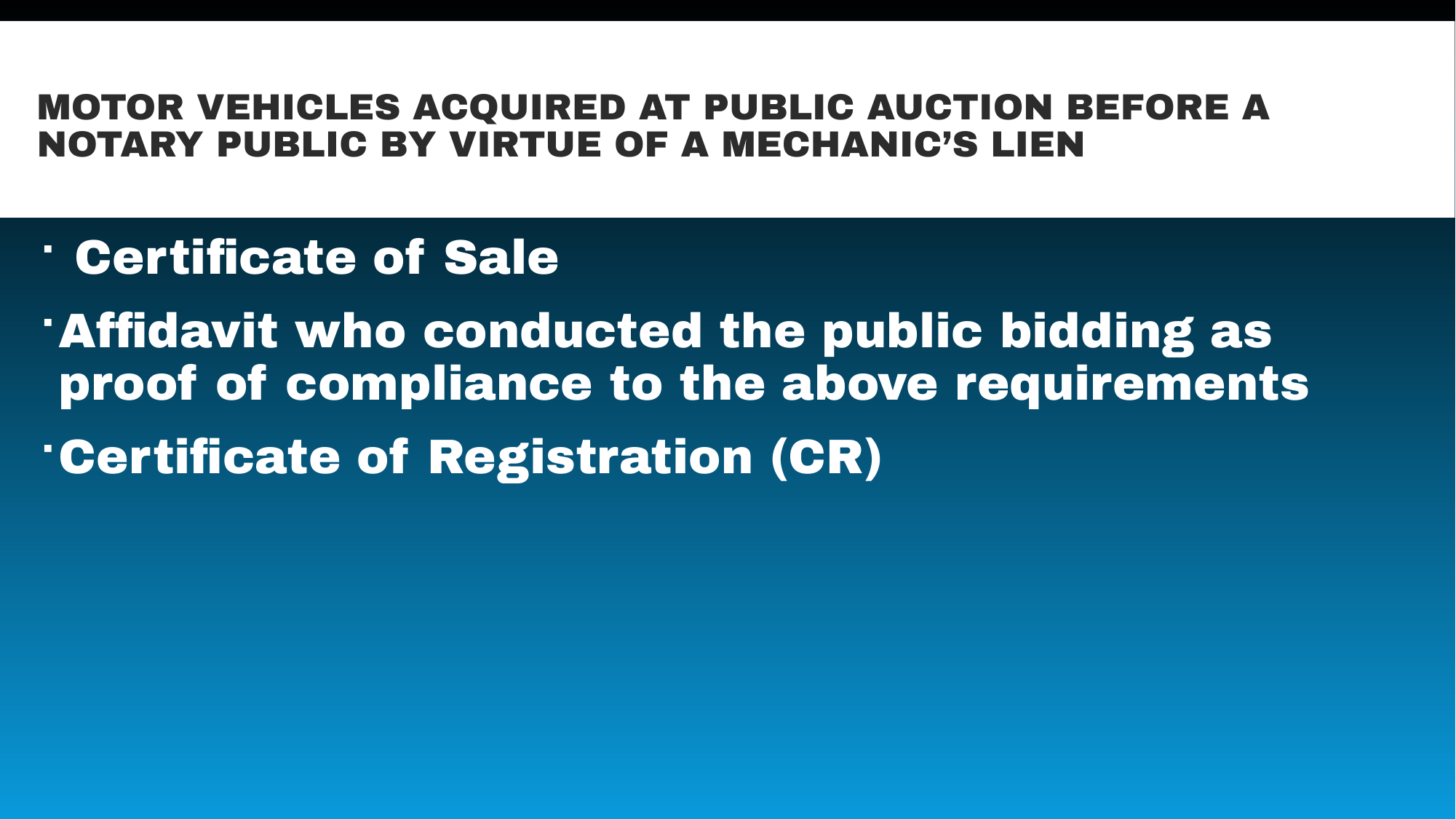

# Motor Vehicles acquired at public auction before a notary public by virtue of a mechanic’s lien
 Certificate of Sale
Affidavit who conducted the public bidding as proof of compliance to the above requirements
Certificate of Registration (CR)